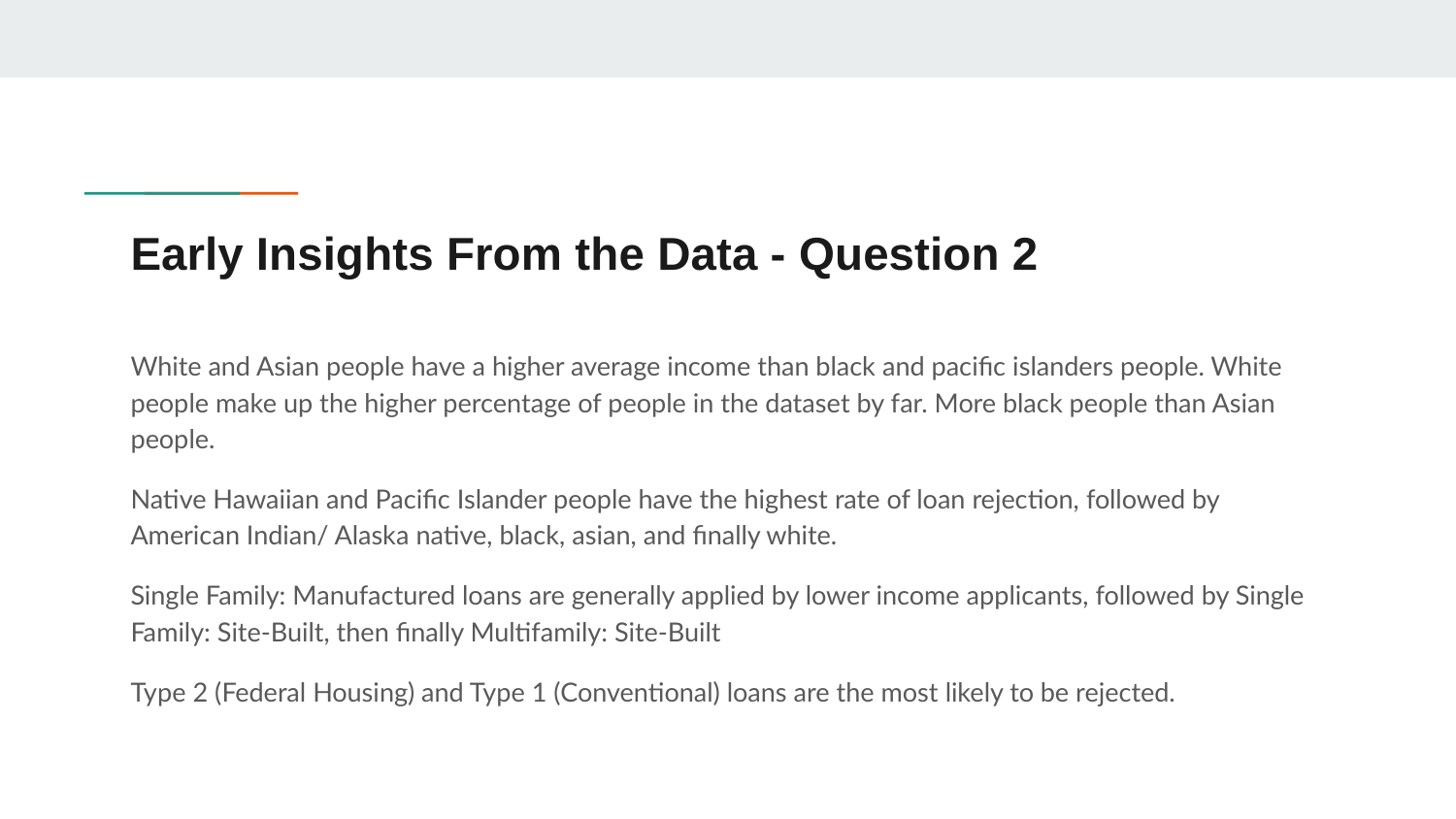

# Early Insights From the Data - Question 2
White and Asian people have a higher average income than black and pacific islanders people. White people make up the higher percentage of people in the dataset by far. More black people than Asian people.
Native Hawaiian and Pacific Islander people have the highest rate of loan rejection, followed by American Indian/ Alaska native, black, asian, and finally white.
Single Family: Manufactured loans are generally applied by lower income applicants, followed by Single Family: Site-Built, then finally Multifamily: Site-Built
Type 2 (Federal Housing) and Type 1 (Conventional) loans are the most likely to be rejected.